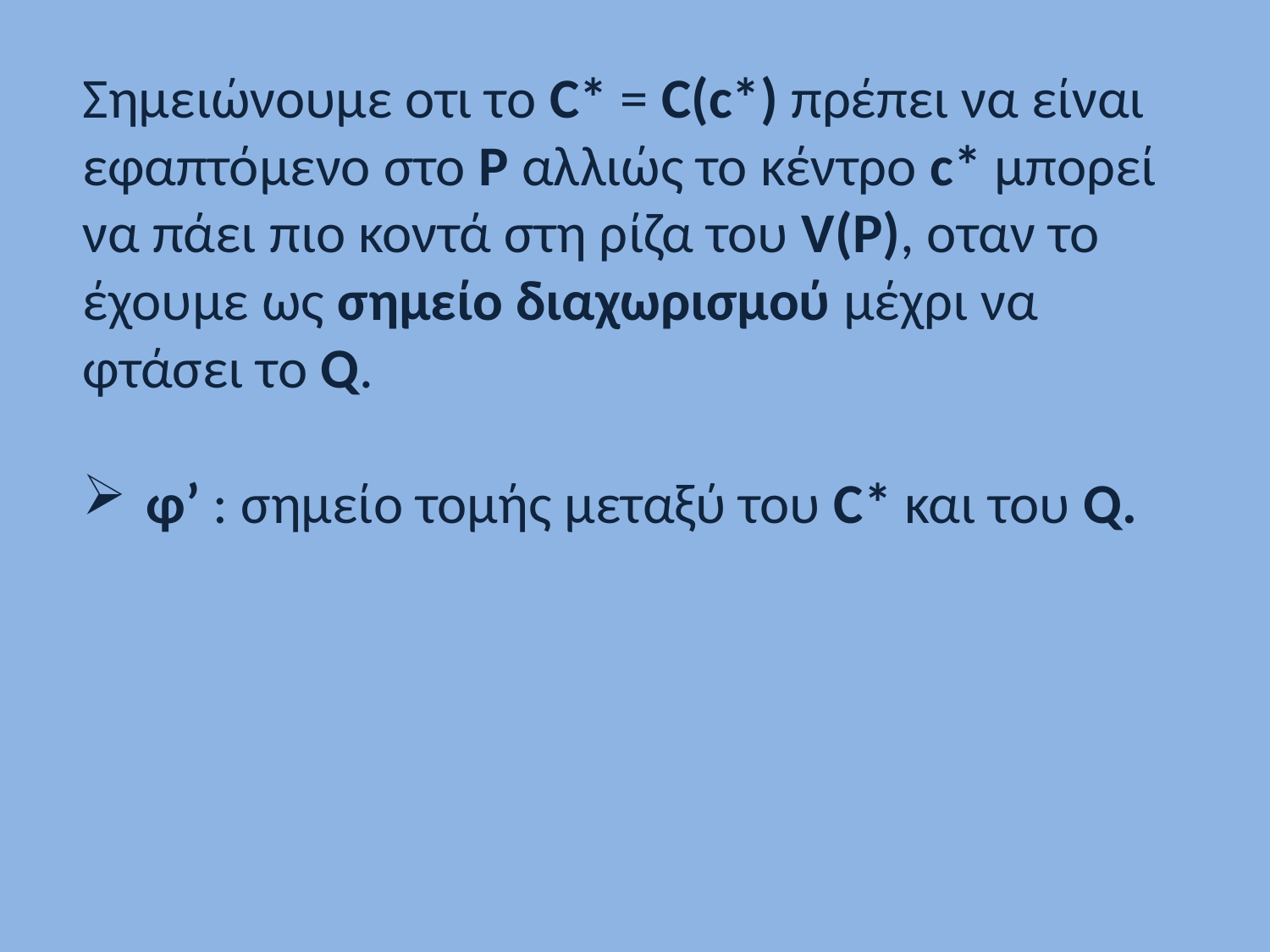

Σημειώνουμε οτι το C* = C(c*) πρέπει να είναι εφαπτόμενο στο P αλλιώς το κέντρο c* μπορεί να πάει πιο κοντά στη ρίζα του V(P), οταν το έχουμε ως σημείο διαχωρισμού μέχρι να φτάσει το Q.

φ’ : σημείο τομής μεταξύ του C* και του Q.